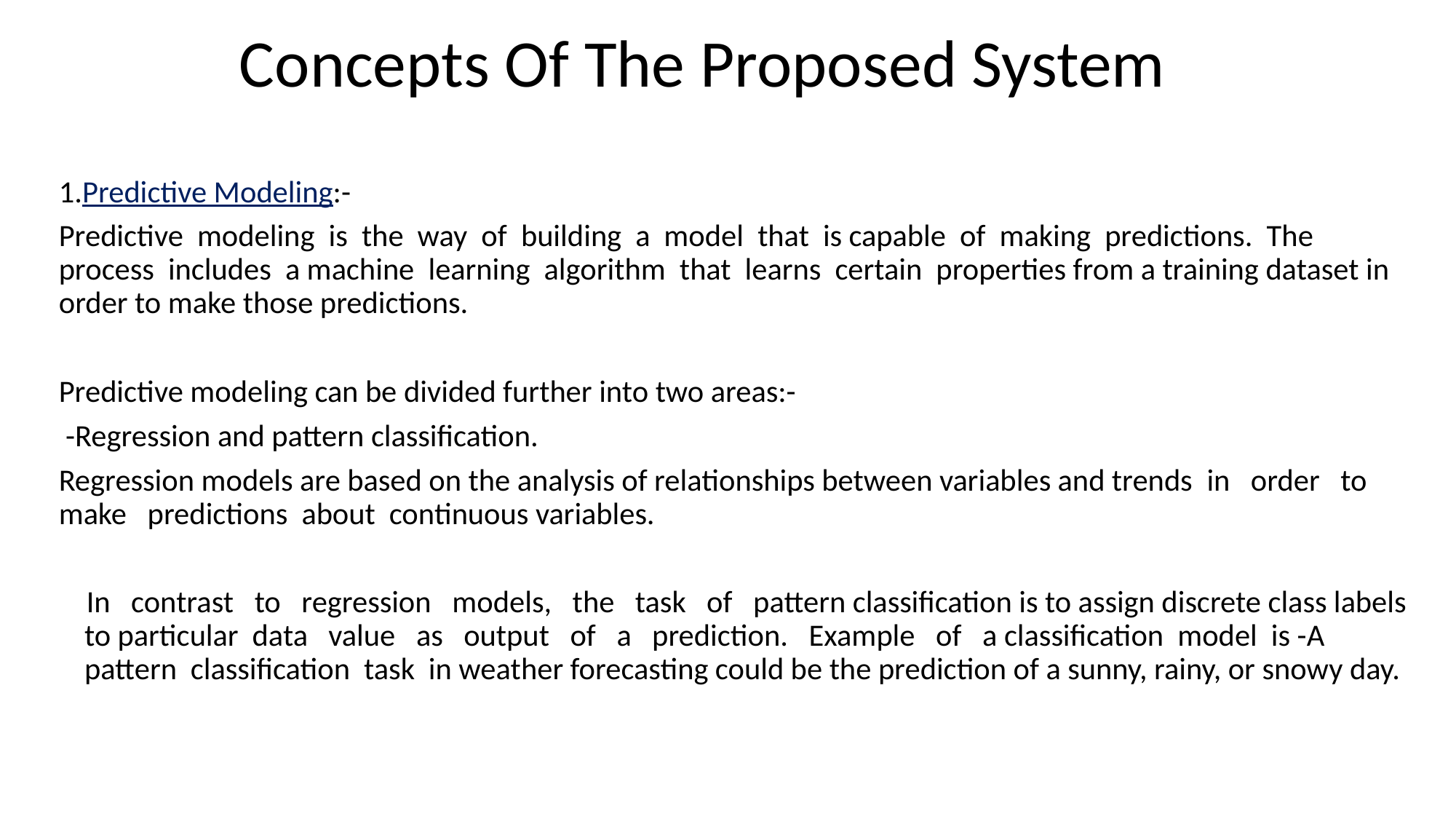

# Concepts Of The Proposed System
1.Predictive Modeling:-
Predictive  modeling  is  the  way  of  building  a  model  that  is capable  of  making  predictions.  The  process  includes  a machine  learning  algorithm  that  learns  certain  properties from a training dataset in order to make those predictions.

Predictive modeling can be divided further into two areas:-
 -Regression and pattern classification.
Regression models are based on the analysis of relationships between variables and trends  in   order   to  make   predictions  about  continuous variables.

    In   contrast   to   regression   models,   the   task   of   pattern classification is to assign discrete class labels to particular  data   value   as   output   of   a   prediction.   Example   of   a classification  model  is -A  pattern  classification  task  in weather forecasting could be the prediction of a sunny, rainy, or snowy day.